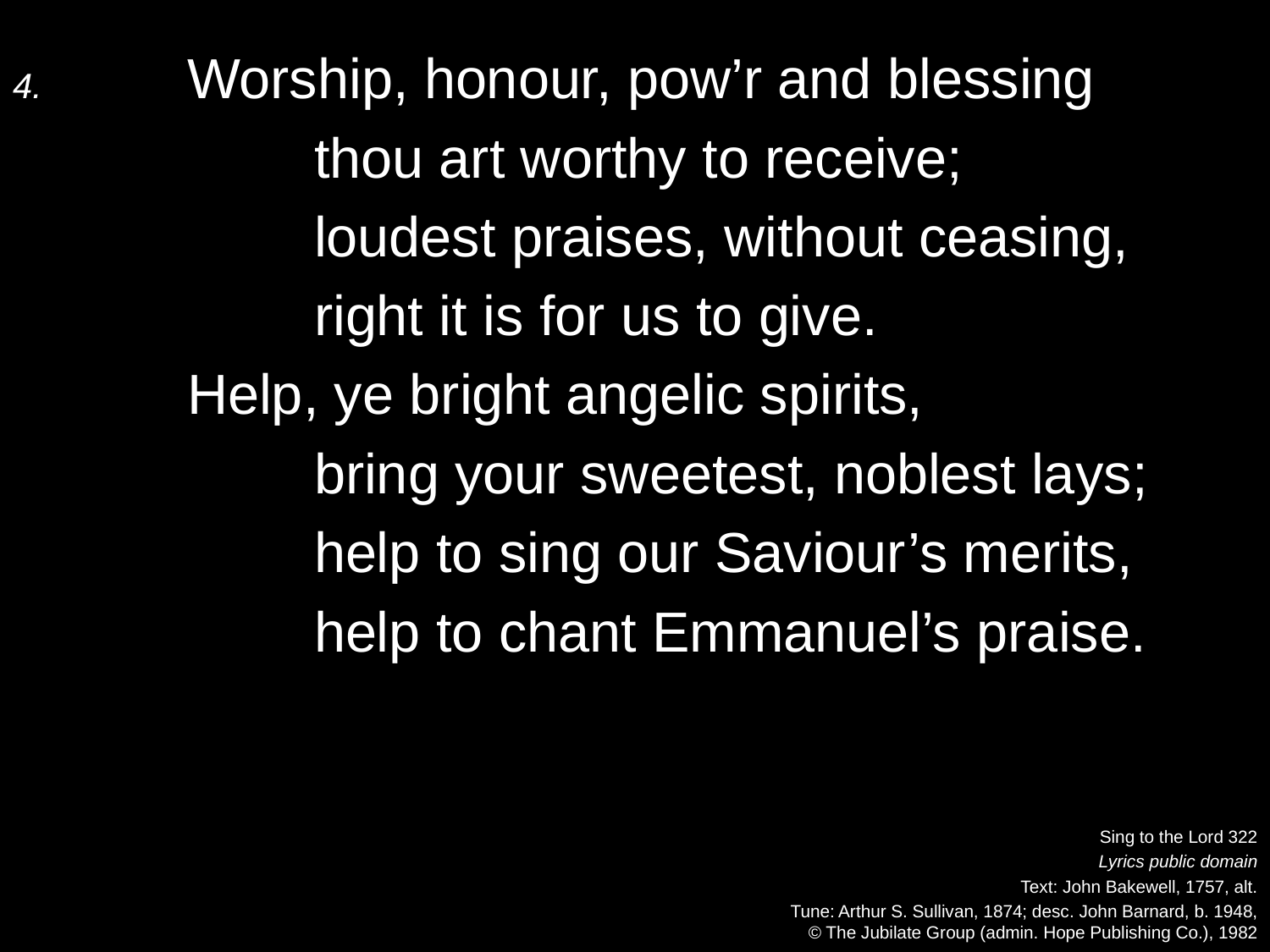

4.	Worship, honour, pow’r and blessing
		thou art worthy to receive;
		loudest praises, without ceasing,
		right it is for us to give.
	Help, ye bright angelic spirits,
		bring your sweetest, noblest lays;
		help to sing our Saviour’s merits,
		help to chant Emmanuel’s praise.
Sing to the Lord 322
Lyrics public domain
Text: John Bakewell, 1757, alt.
Tune: Arthur S. Sullivan, 1874; desc. John Barnard, b. 1948,
© The Jubilate Group (admin. Hope Publishing Co.), 1982